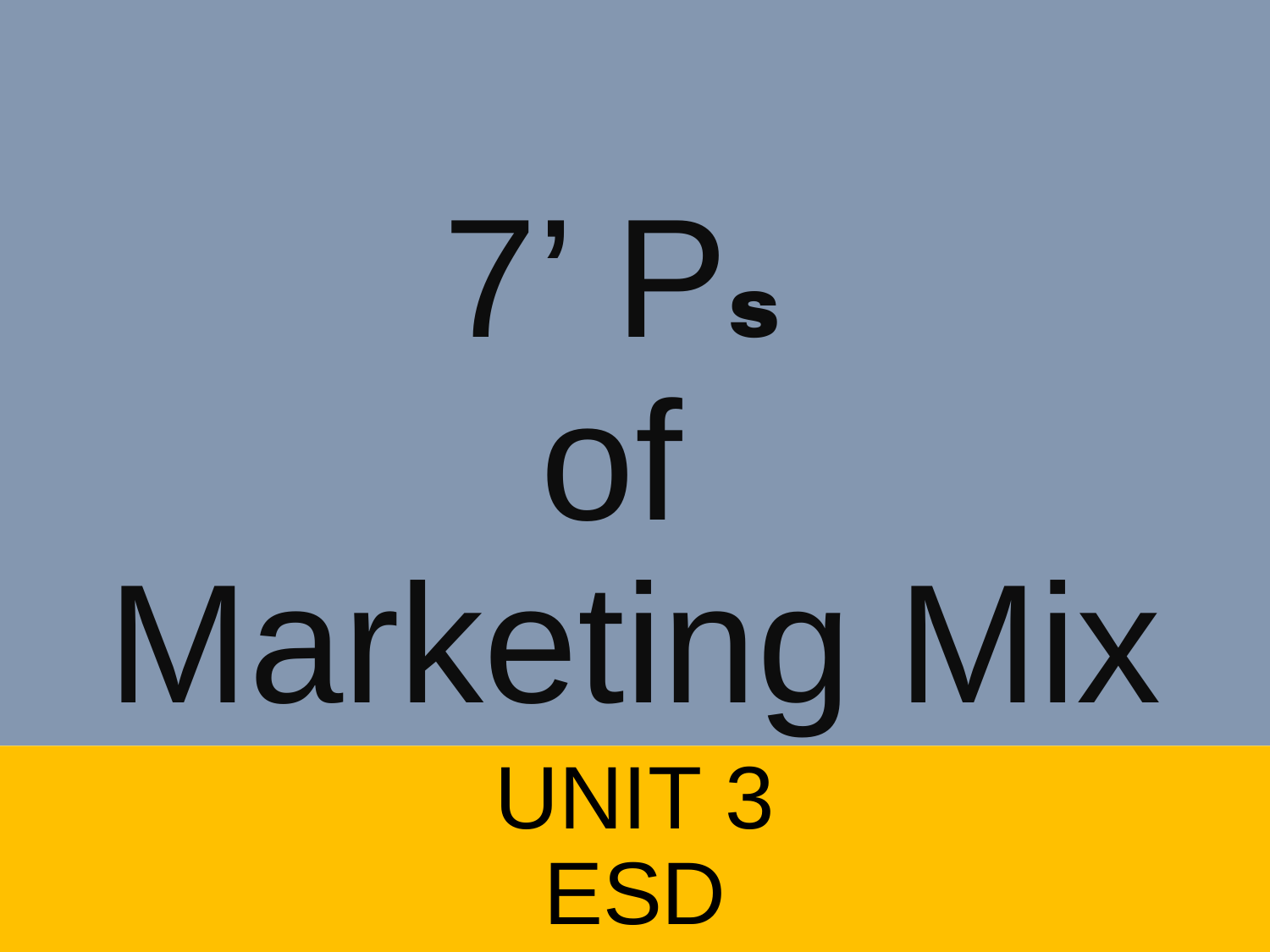

# 7’ Ps of Marketing Mix
UNIT 3
ESD